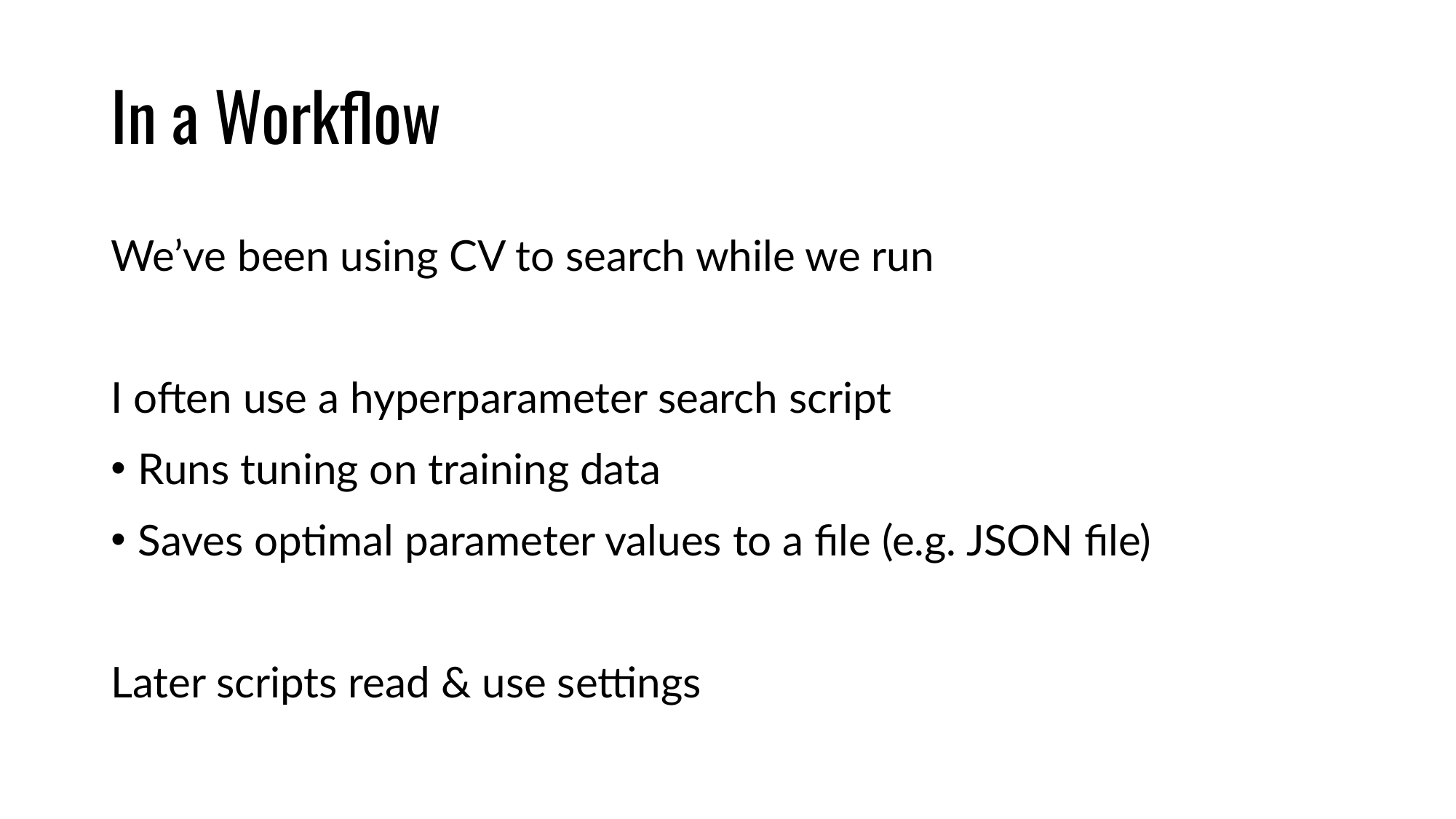

# In a Workflow
We’ve been using CV to search while we run

I often use a hyperparameter search script
Runs tuning on training data
Saves optimal parameter values to a file (e.g. JSON file)

Later scripts read & use settings